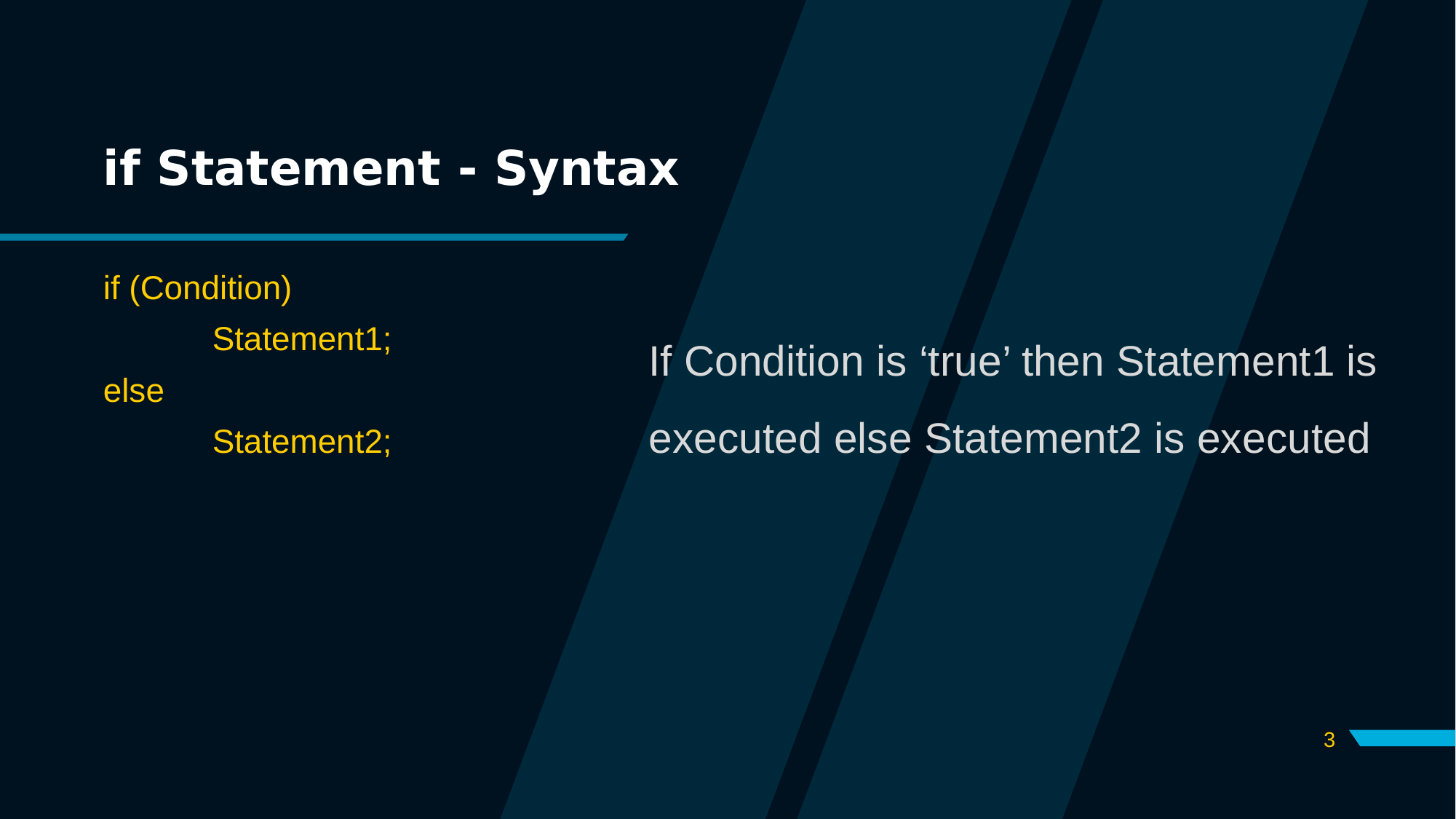

# if Statement - Syntax
if (Condition)
	Statement1;
else
	Statement2;

If Condition is ‘true’ then Statement1 is executed else Statement2 is executed

3